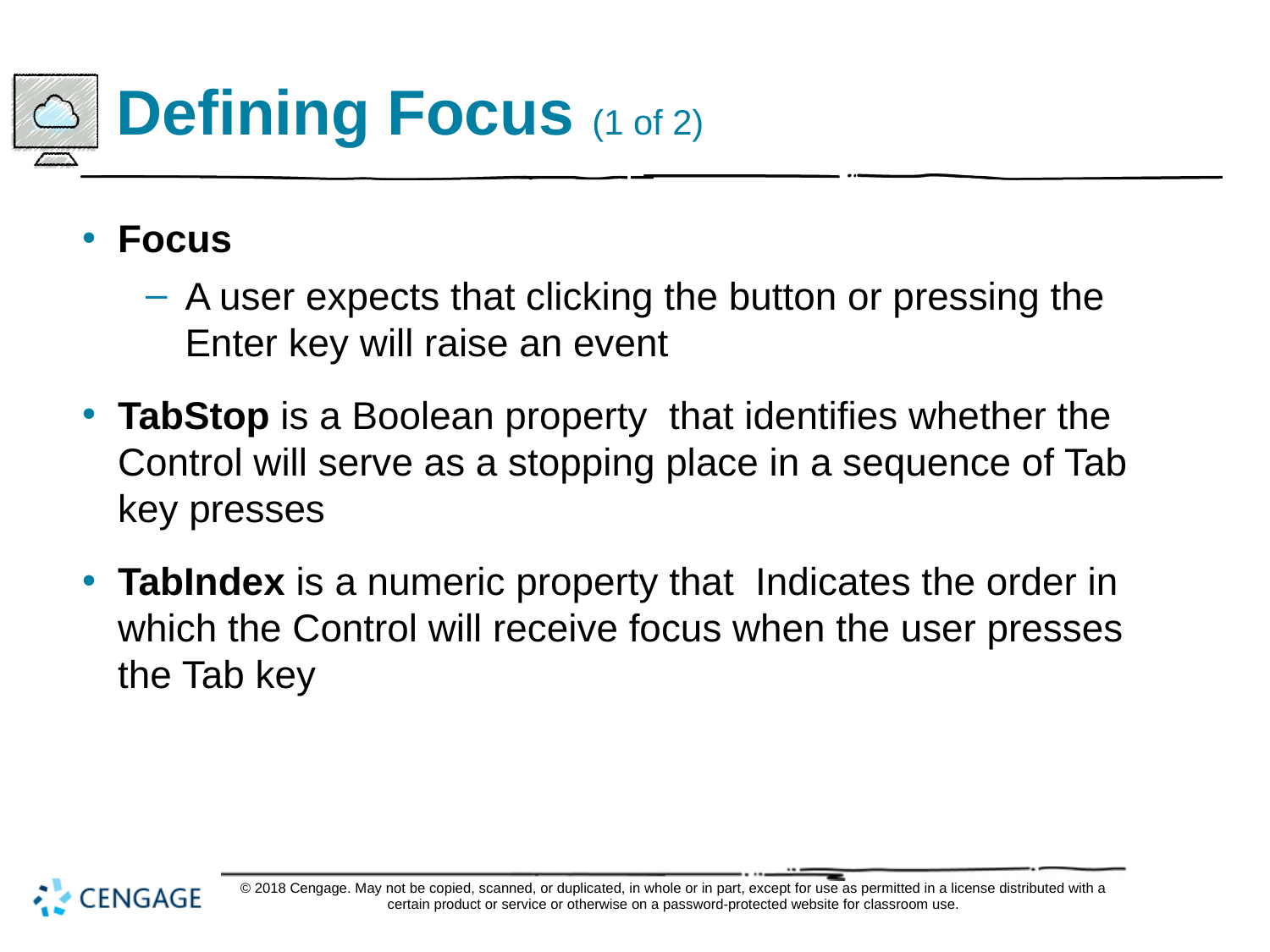

# Defining Focus (1 of 2)
Focus
A user expects that clicking the button or pressing the Enter key will raise an event
TabStop is a Boolean property  that identifies whether the Control will serve as a stopping place in a sequence of Tab key presses
TabIndex is a numeric property that  Indicates the order in which the Control will receive focus when the user presses the Tab key
© 2018 Cengage. May not be copied, scanned, or duplicated, in whole or in part, except for use as permitted in a license distributed with a certain product or service or otherwise on a password-protected website for classroom use.